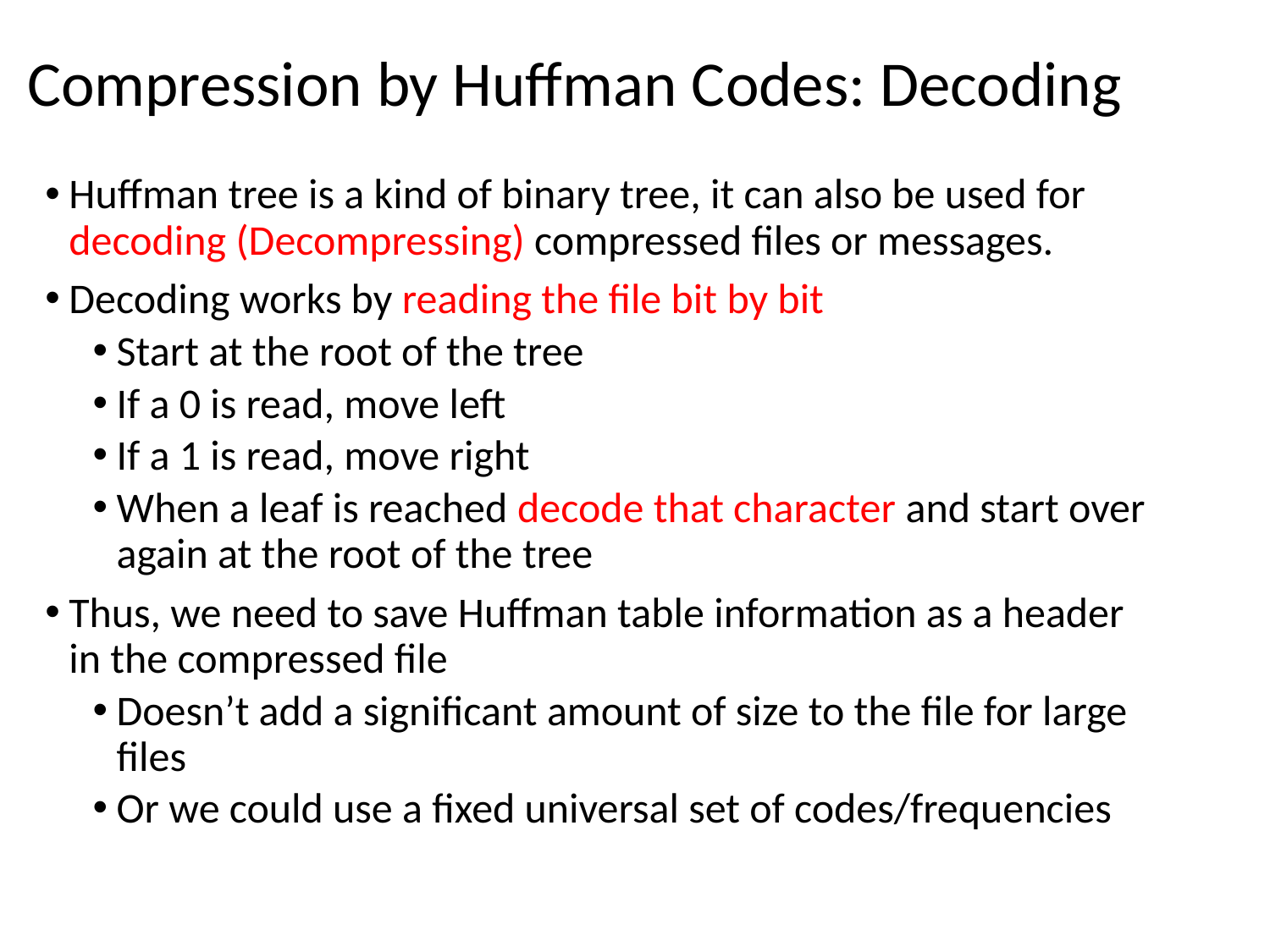

# Compression by Huffman Codes: Decoding
Huffman tree is a kind of binary tree, it can also be used for decoding (Decompressing) compressed files or messages.
Decoding works by reading the file bit by bit
Start at the root of the tree
If a 0 is read, move left
If a 1 is read, move right
When a leaf is reached decode that character and start over again at the root of the tree
Thus, we need to save Huffman table information as a header in the compressed file
Doesn’t add a significant amount of size to the file for large files
Or we could use a fixed universal set of codes/frequencies